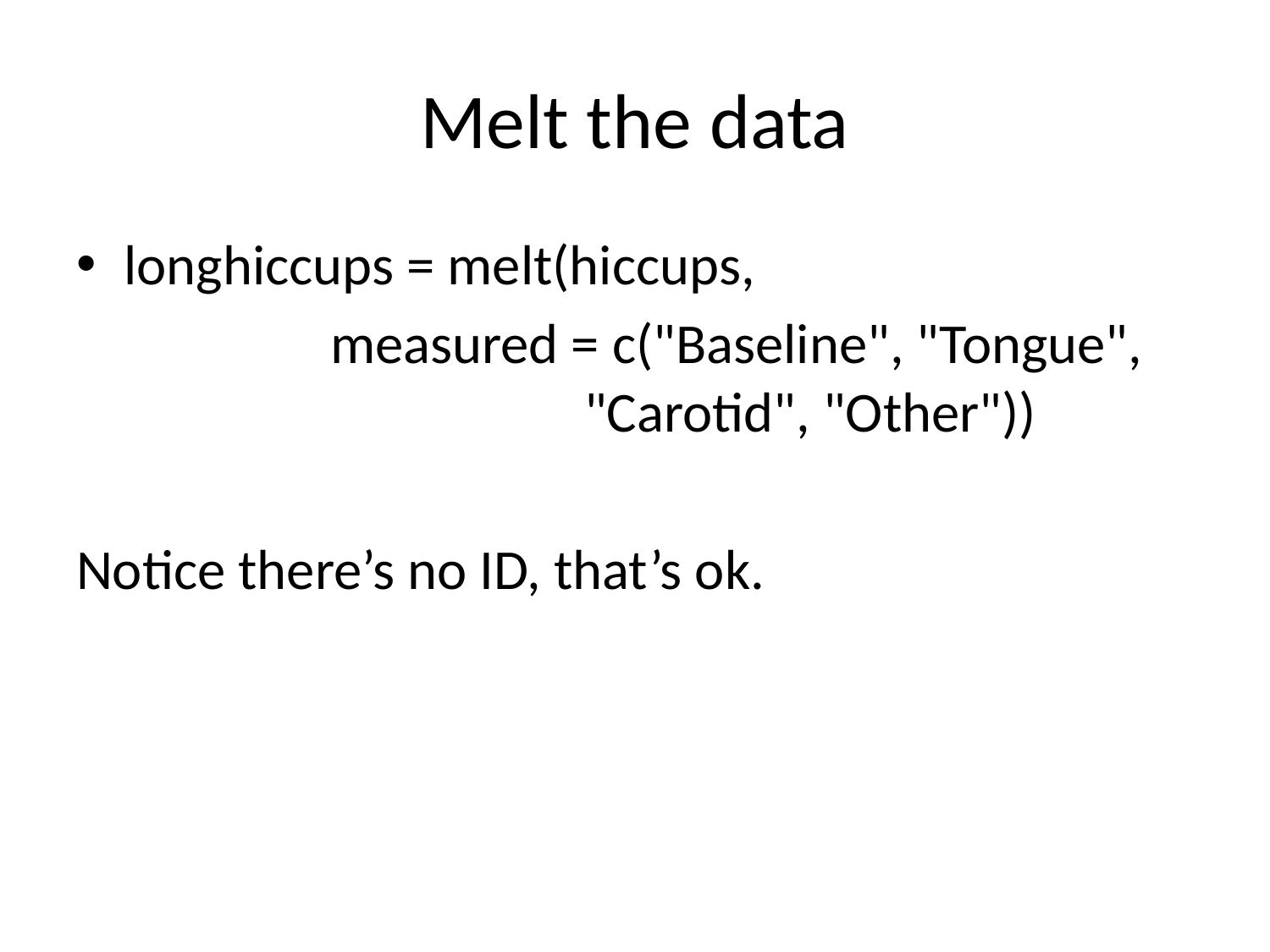

# Melt the data
longhiccups = melt(hiccups,
		measured = c("Baseline", "Tongue", 				"Carotid", "Other"))

Notice there’s no ID, that’s ok.